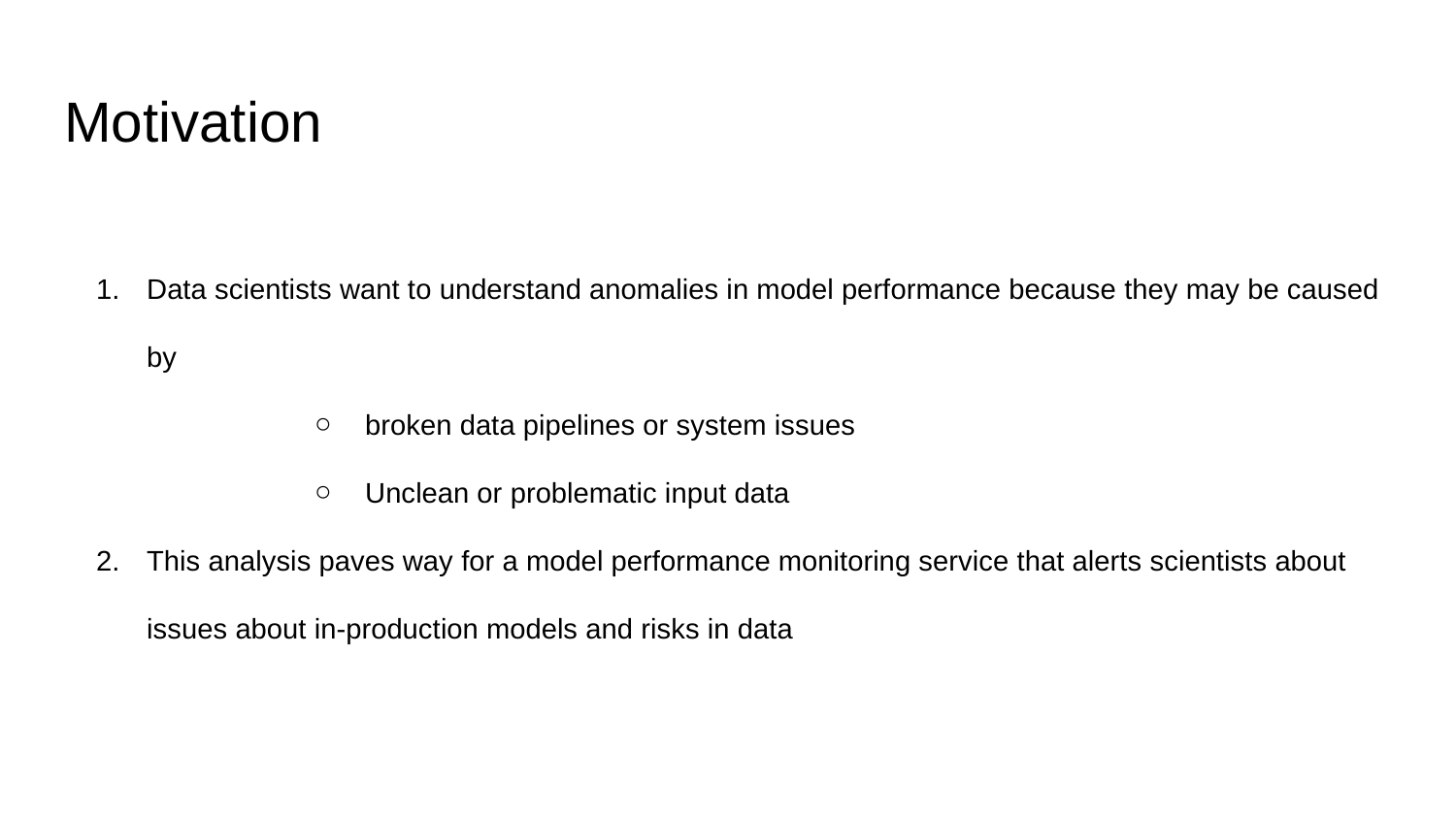

Motivation
Data scientists want to understand anomalies in model performance because they may be caused by
broken data pipelines or system issues
Unclean or problematic input data
This analysis paves way for a model performance monitoring service that alerts scientists about issues about in-production models and risks in data